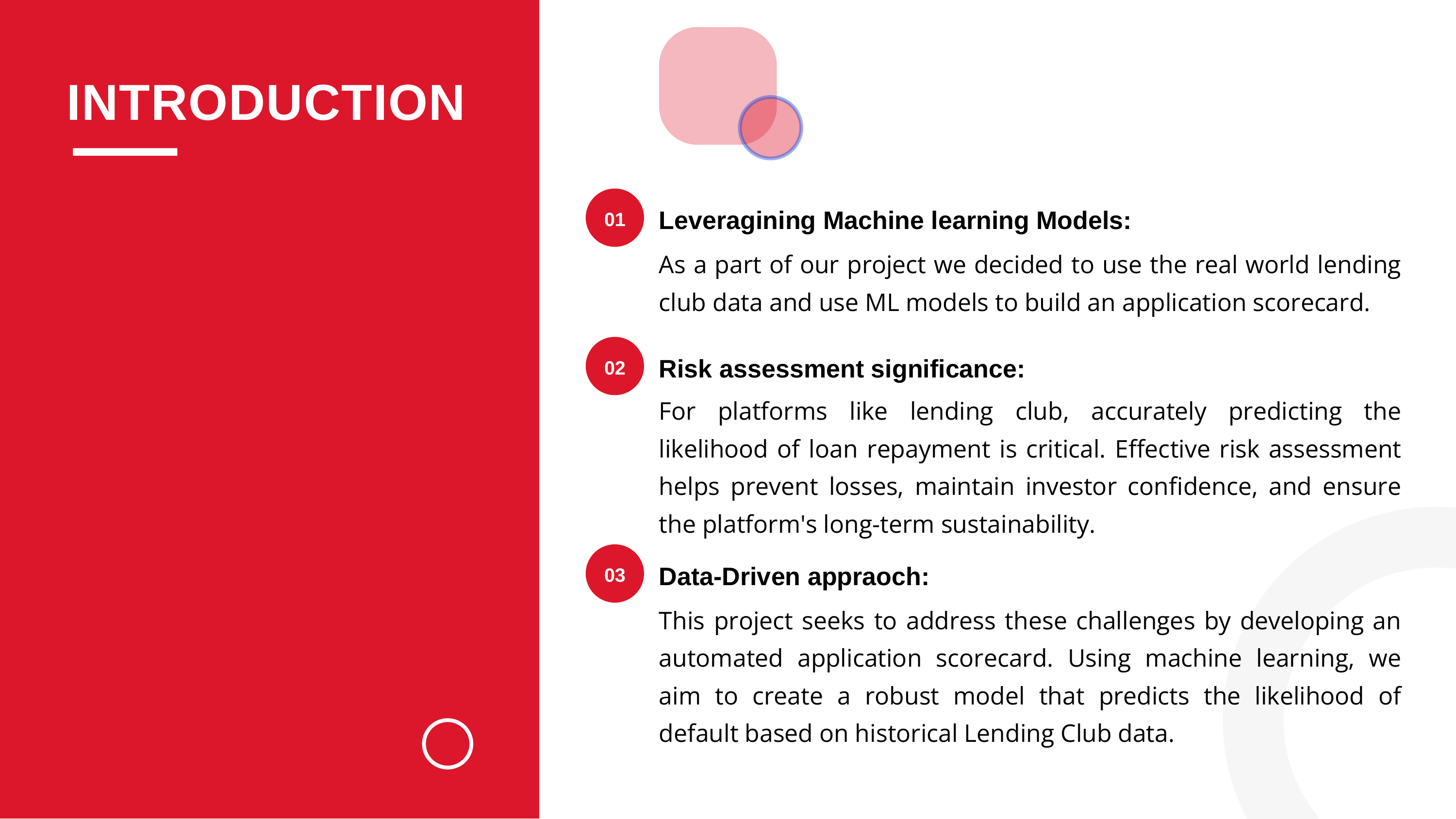

INTRODUCTION

01
Leveragining Machine learning Models:
As a part of our project we decided to use the real world lending club data and use ML models to build an application scorecard.

02
Risk assessment significance:
For platforms like lending club, accurately predicting the likelihood of loan repayment is critical. Effective risk assessment helps prevent losses, maintain investor confidence, and ensure the platform's long-term sustainability.

03
Data-Driven appraoch:
This project seeks to address these challenges by developing an automated application scorecard. Using machine learning, we aim to create a robust model that predicts the likelihood of default based on historical Lending Club data.